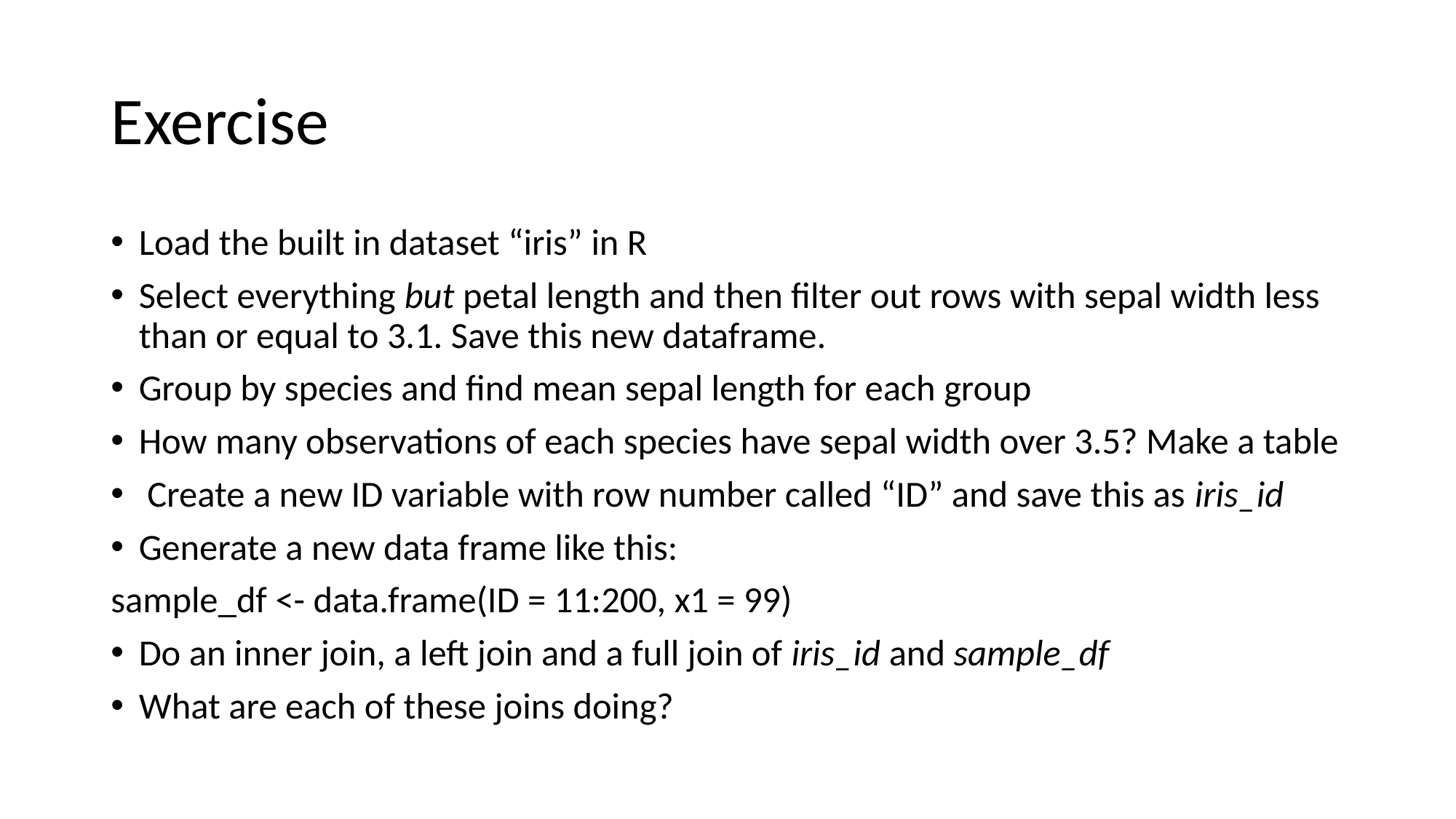

# Exercise
Load the built in dataset “iris” in R
Select everything but petal length and then filter out rows with sepal width less than or equal to 3.1. Save this new dataframe.
Group by species and find mean sepal length for each group
How many observations of each species have sepal width over 3.5? Make a table
 Create a new ID variable with row number called “ID” and save this as iris_id
Generate a new data frame like this:
sample_df <- data.frame(ID = 11:200, x1 = 99)
Do an inner join, a left join and a full join of iris_id and sample_df
What are each of these joins doing?